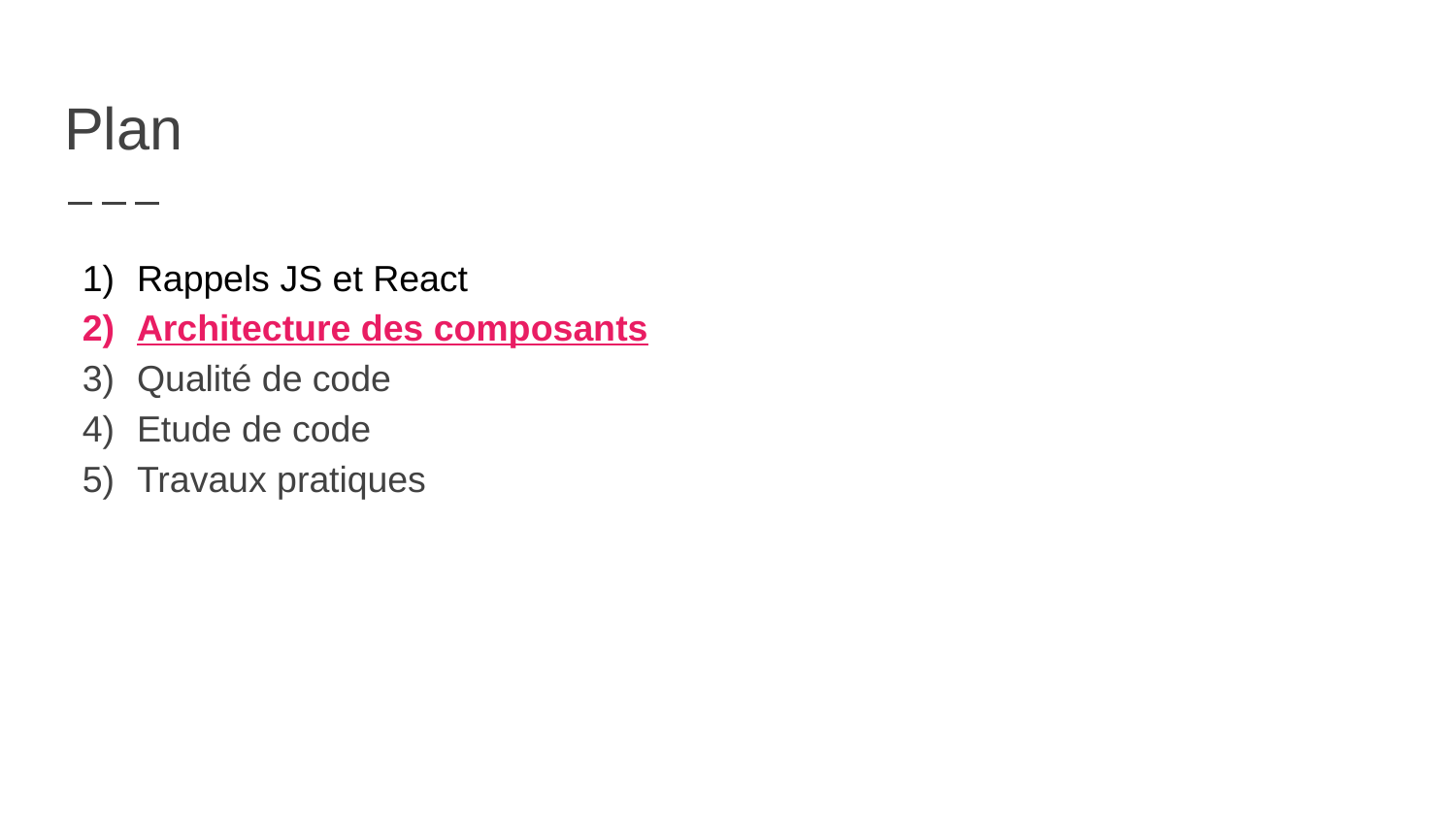

# Plan
Rappels JS et React
Architecture des composants
Qualité de code
Etude de code
Travaux pratiques